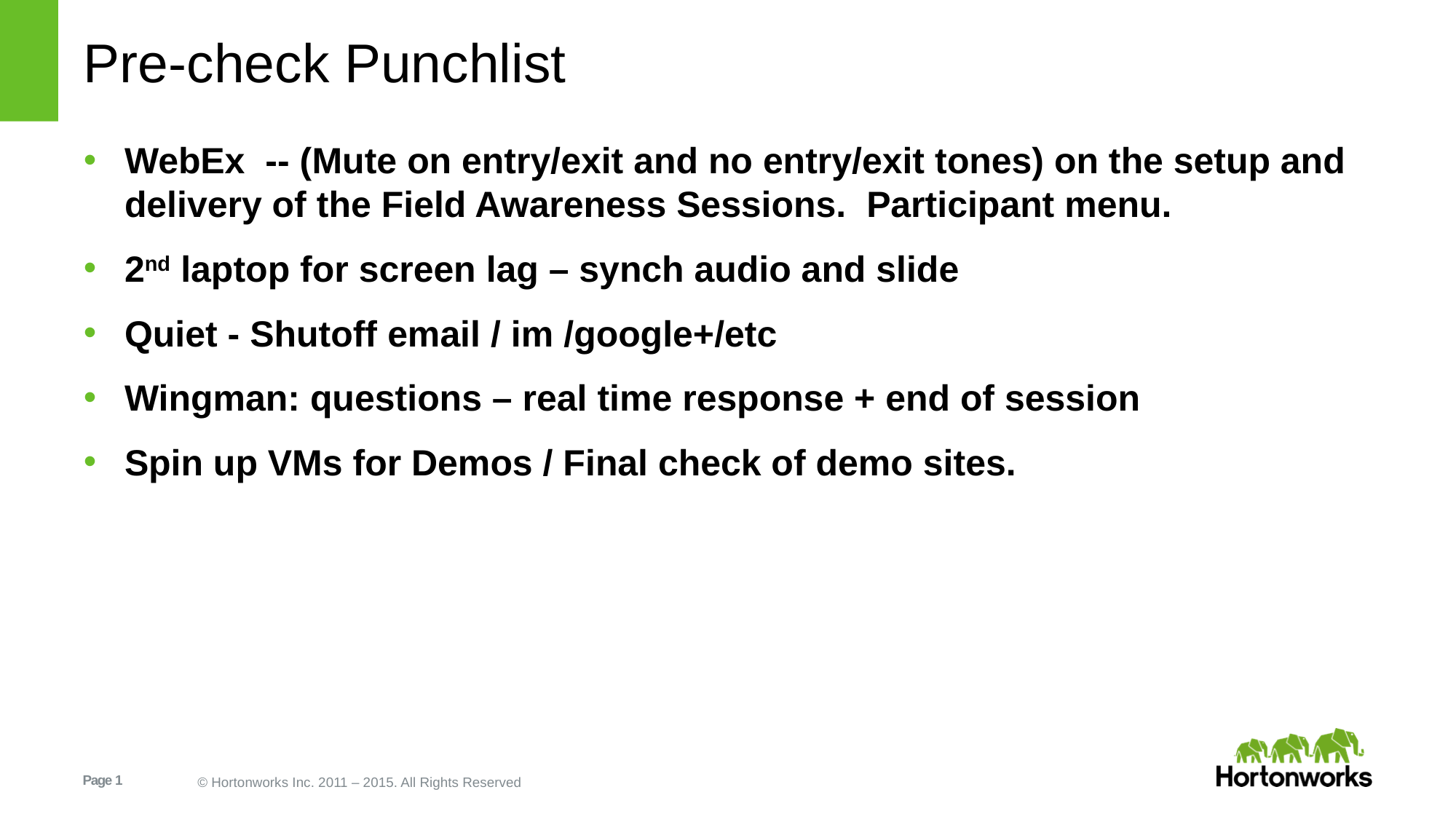

# Pre-check Punchlist
WebEx  -- (Mute on entry/exit and no entry/exit tones) on the setup and delivery of the Field Awareness Sessions.  Participant menu.
2nd laptop for screen lag – synch audio and slide
Quiet - Shutoff email / im /google+/etc
Wingman: questions – real time response + end of session
Spin up VMs for Demos / Final check of demo sites.